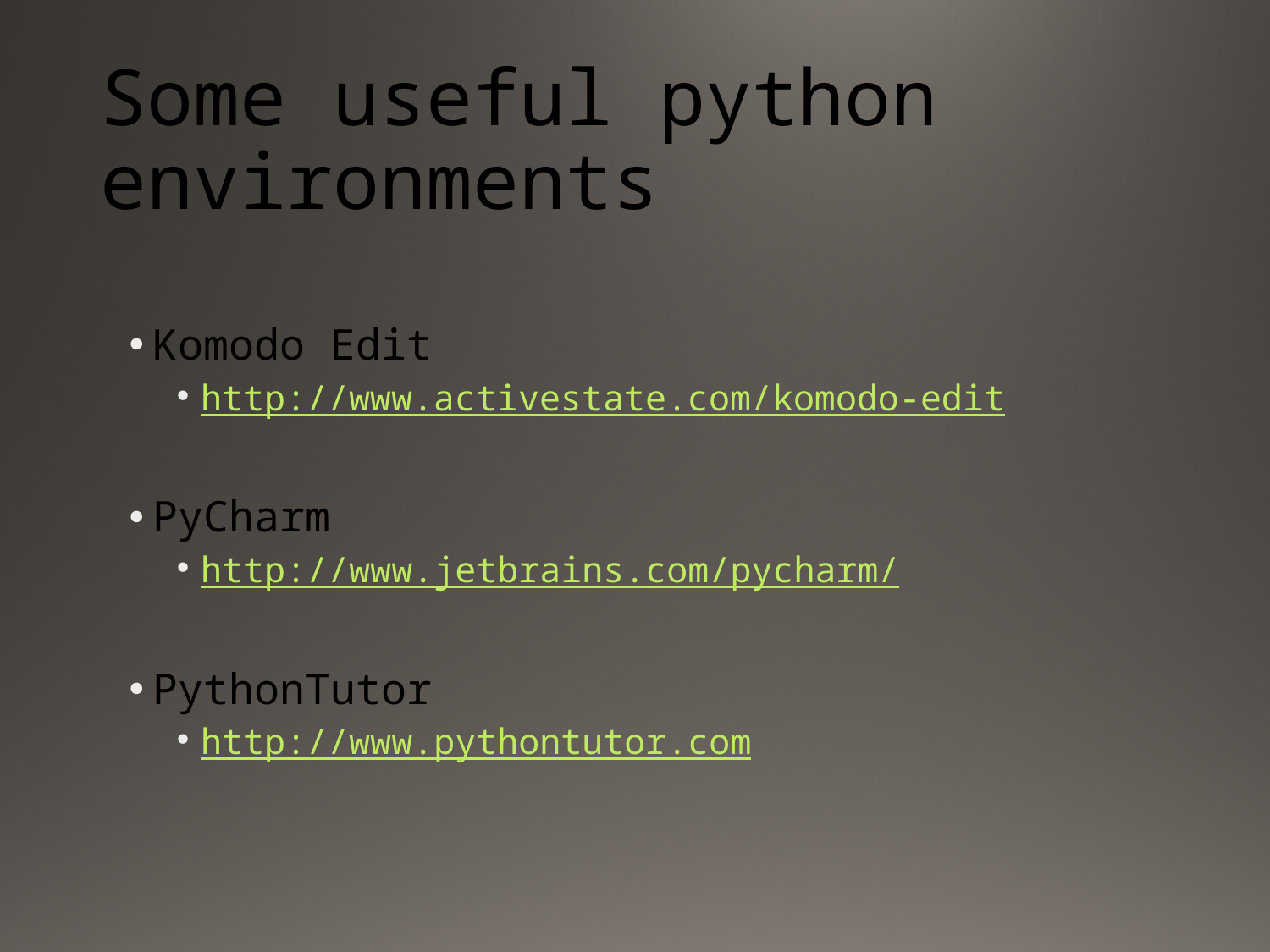

# Some useful python environments

Komodo Edit
http://www.activestate.com/komodo-edit

PyCharm
http://www.jetbrains.com/pycharm/

PythonTutor
http://www.pythontutor.com